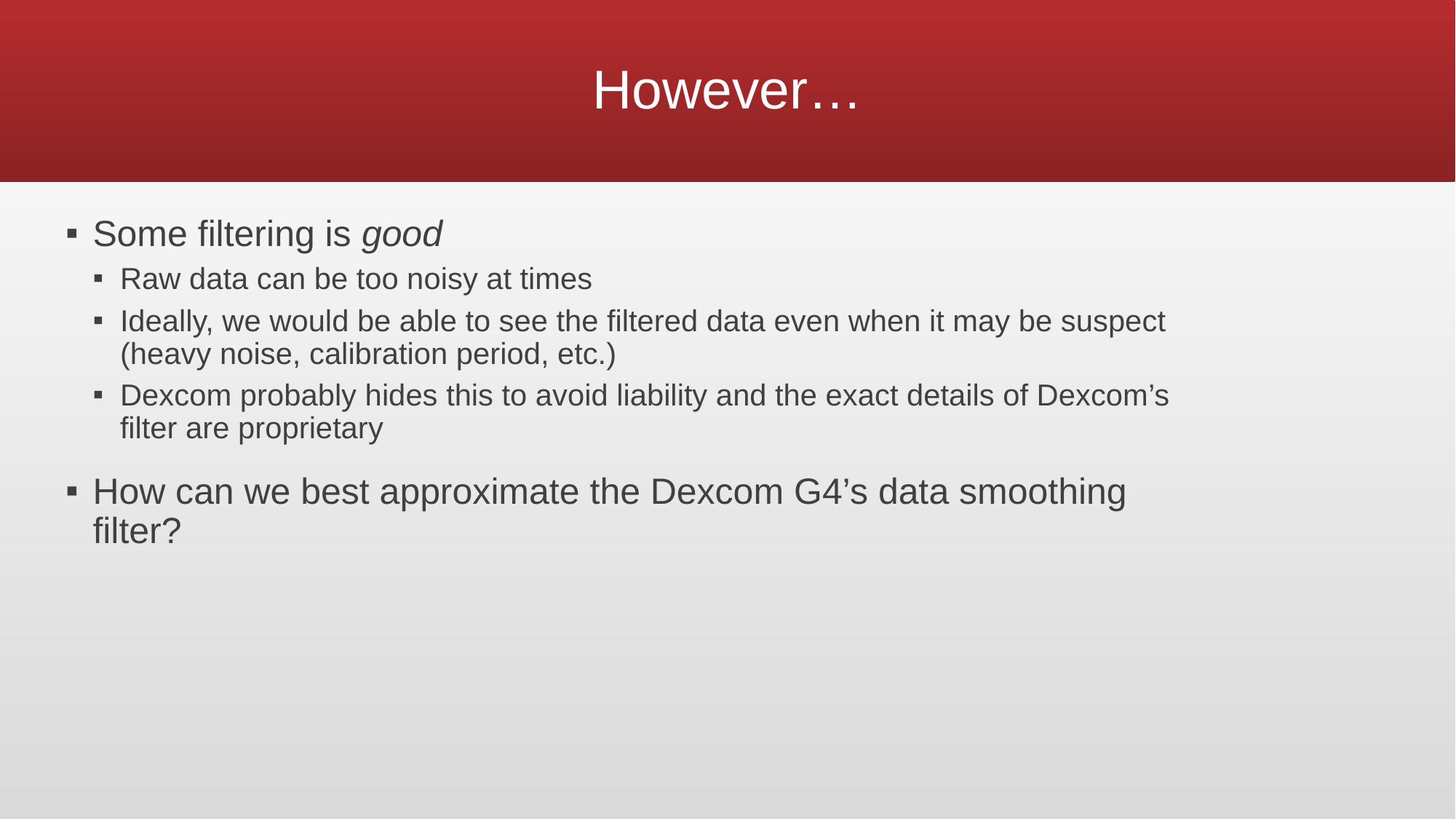

# However…
Some filtering is good
Raw data can be too noisy at times
Ideally, we would be able to see the filtered data even when it may be suspect (heavy noise, calibration period, etc.)
Dexcom probably hides this to avoid liability and the exact details of Dexcom’s filter are proprietary
How can we best approximate the Dexcom G4’s data smoothing filter?